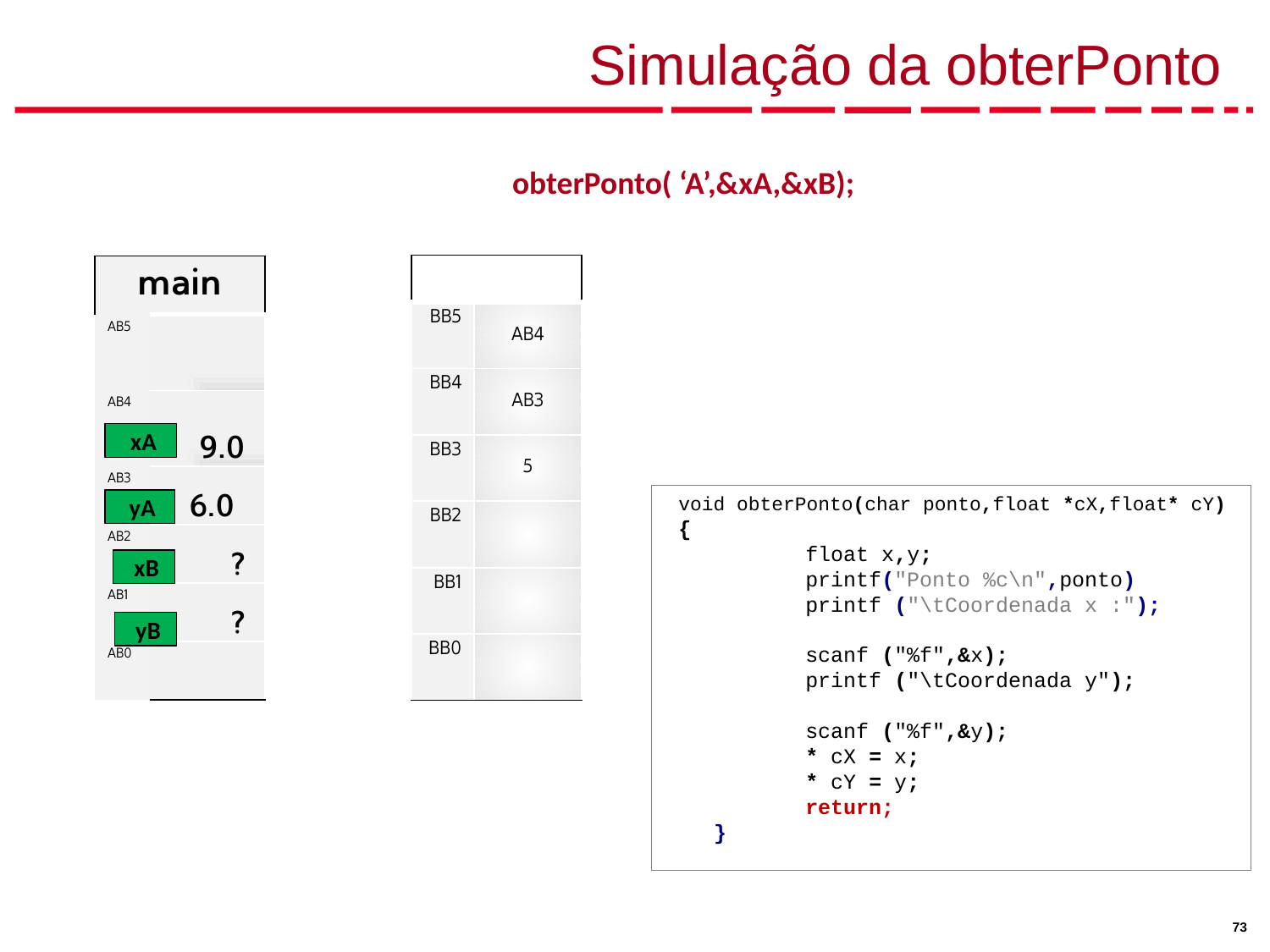

# Simulação da obterPonto
	obterPonto( ‘A’,&xA,&xB);
|  |  |
| --- | --- |
| BB5 | AB4 |
| BB4 | AB3 |
| BB3 | 5 |
| BB2 |  |
| BB1 |  |
| BB0 |  |
| main |  |
| --- | --- |
| AB5 |  |
| AB4 | 9.0 |
| AB3 | 6.0 |
| AB2 | ? |
| AB1 | ? |
| AB0 |  |
xA
yA
xB
yB
5
void obterPonto(char ponto,float *cX,float* cY)
{
	float x,y;
	printf("Ponto %c\n",ponto)
	printf ("\tCoordenada x :");
	scanf ("%f",&x);
	printf ("\tCoordenada y");
	scanf ("%f",&y);
	* cX = x;
	* cY = y;
	return;
}